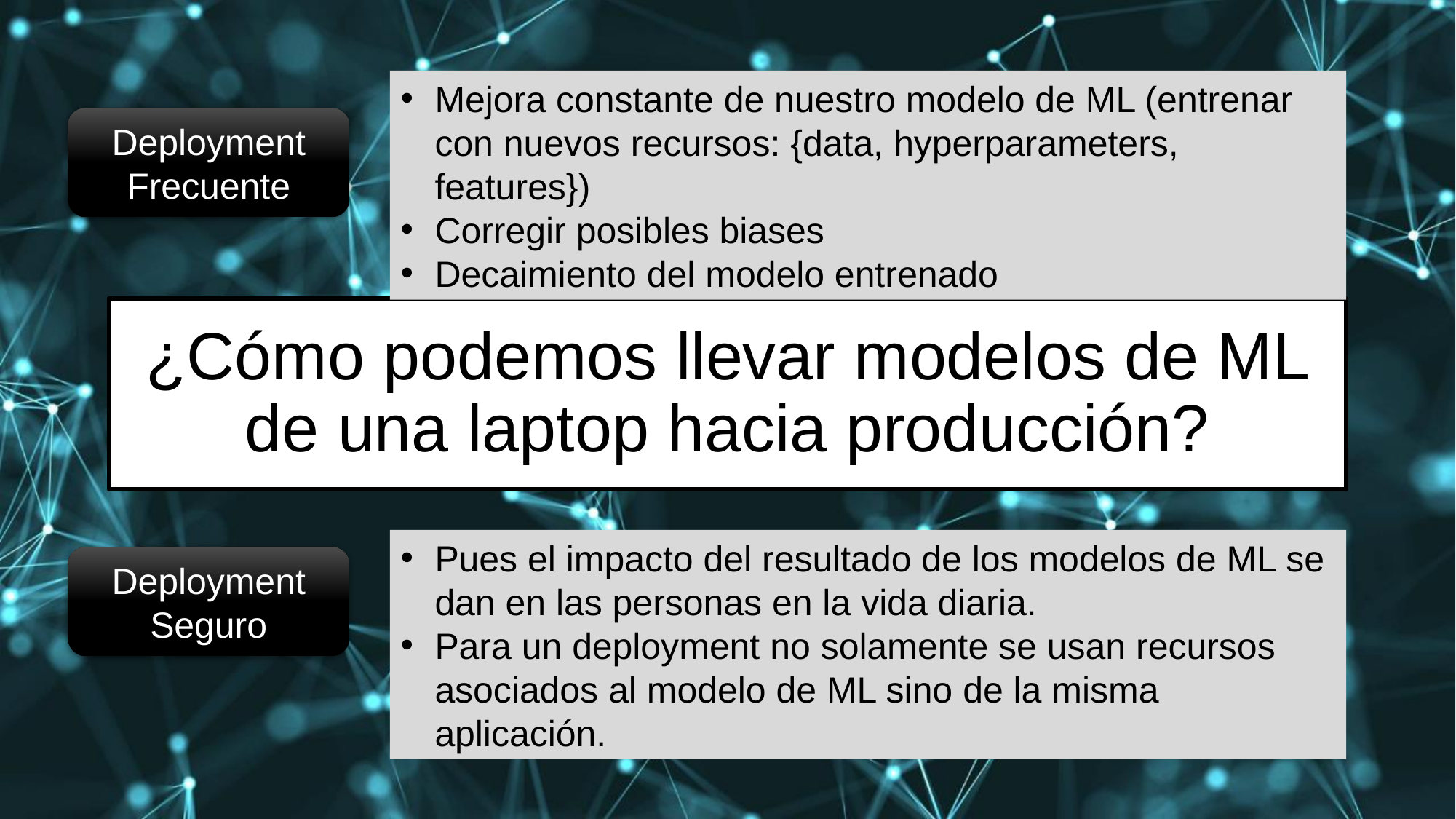

Mejora constante de nuestro modelo de ML (entrenar con nuevos recursos: {data, hyperparameters, features})
Corregir posibles biases
Decaimiento del modelo entrenado
Deployment Frecuente
# ¿Cómo podemos llevar modelos de ML de una laptop hacia producción?
Pues el impacto del resultado de los modelos de ML se dan en las personas en la vida diaria.
Para un deployment no solamente se usan recursos asociados al modelo de ML sino de la misma aplicación.
Deployment Seguro